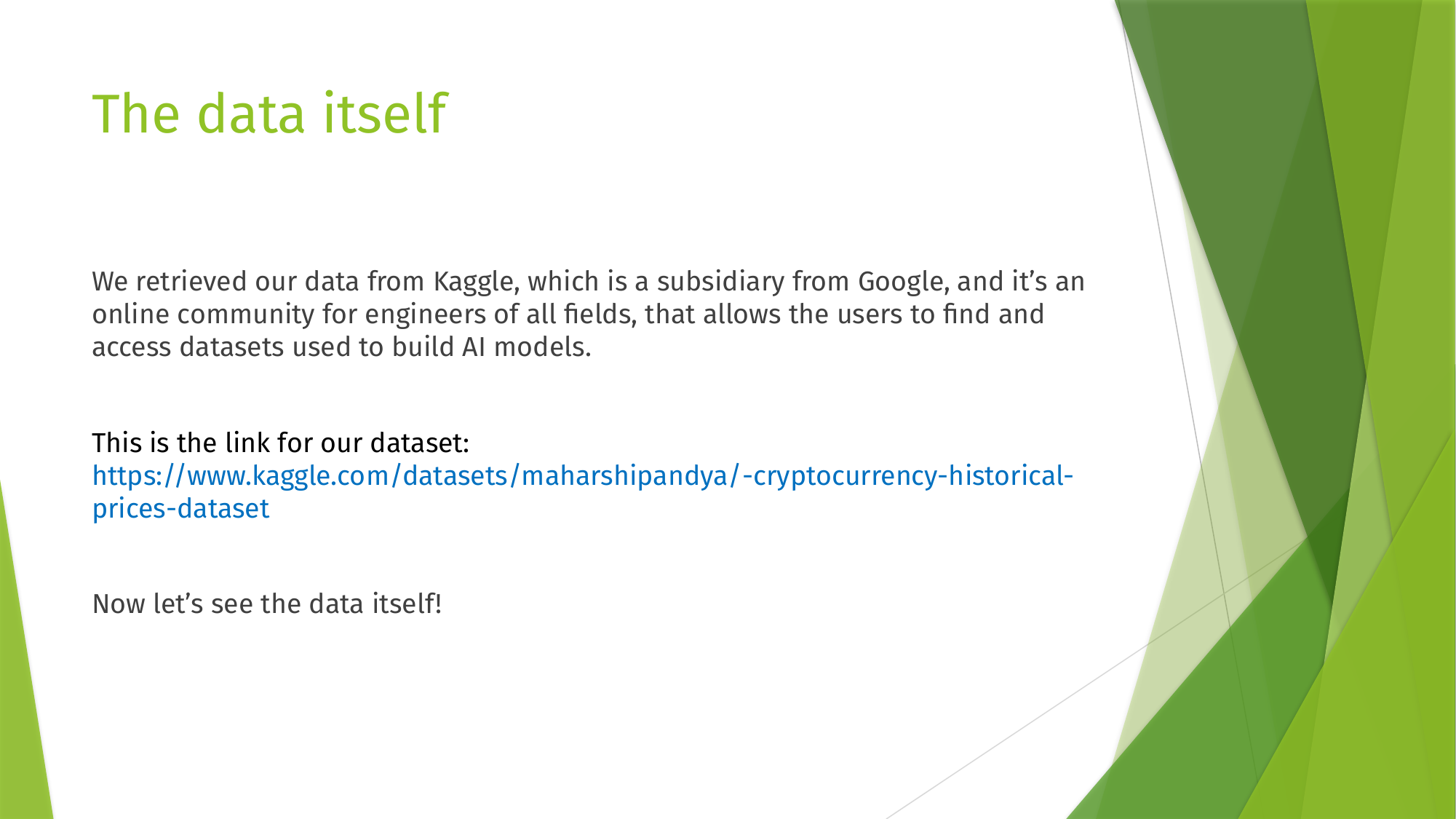

# The data itself
We retrieved our data from Kaggle, which is a subsidiary from Google, and it’s an online community for engineers of all fields, that allows the users to find and access datasets used to build AI models.

This is the link for our dataset: https://www.kaggle.com/datasets/maharshipandya/-cryptocurrency-historical-prices-dataset

Now let’s see the data itself!